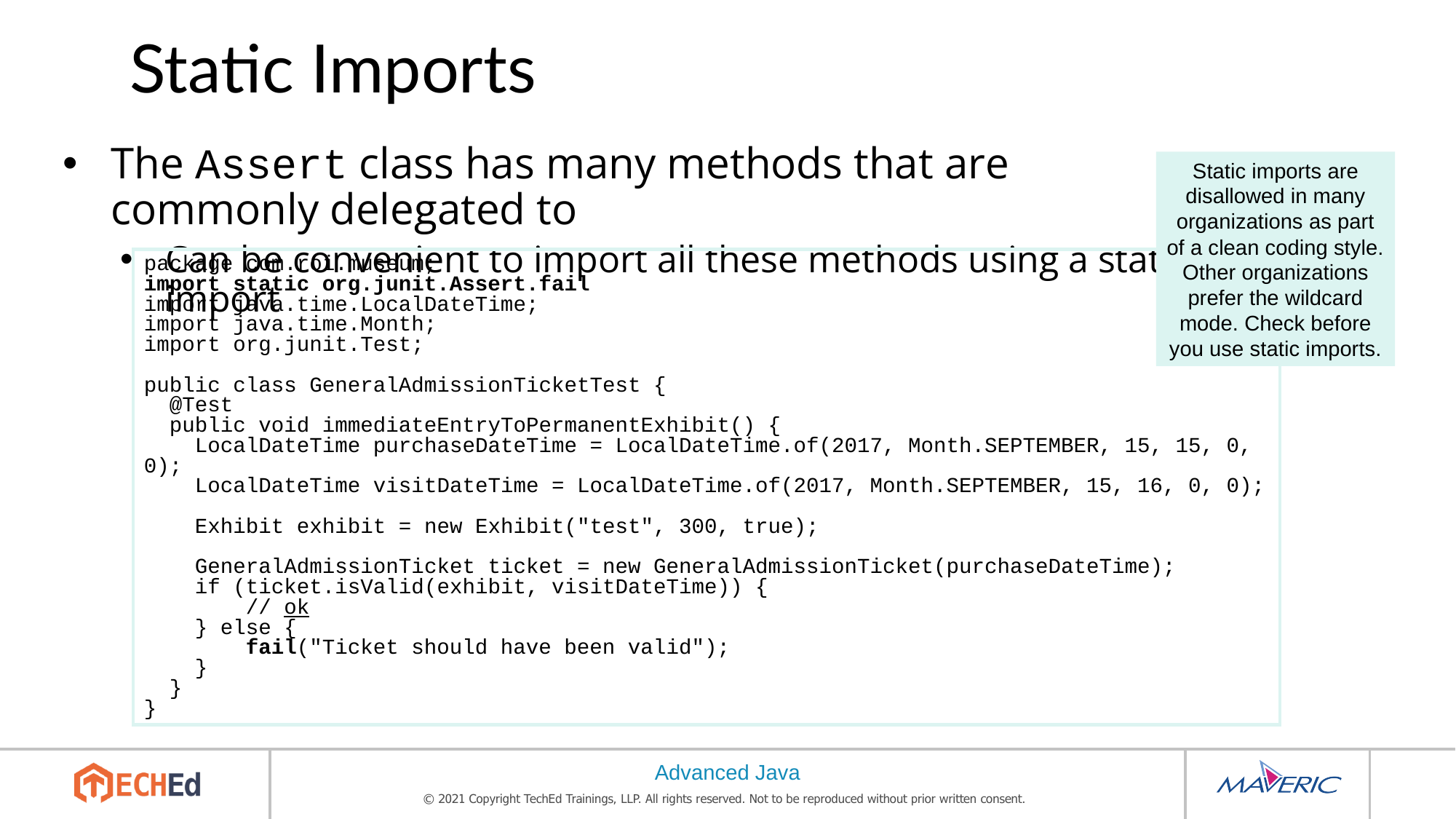

# Static Imports
The Assert class has many methods that are commonly delegated to
Can be convenient to import all these methods using a static import
Static imports are disallowed in many organizations as part of a clean coding style. Other organizations prefer the wildcard mode. Check before you use static imports.
package com.roi.museum;
import static org.junit.Assert.fail
import java.time.LocalDateTime;
import java.time.Month;
import org.junit.Test;

public class GeneralAdmissionTicketTest {
  @Test
  public void immediateEntryToPermanentExhibit() {
    LocalDateTime purchaseDateTime = LocalDateTime.of(2017, Month.SEPTEMBER, 15, 15, 0, 0);
    LocalDateTime visitDateTime = LocalDateTime.of(2017, Month.SEPTEMBER, 15, 16, 0, 0);

    Exhibit exhibit = new Exhibit("test", 300, true);

    GeneralAdmissionTicket ticket = new GeneralAdmissionTicket(purchaseDateTime);
    if (ticket.isValid(exhibit, visitDateTime)) {
        // ok
    } else {
        fail("Ticket should have been valid");
    }
  }
}